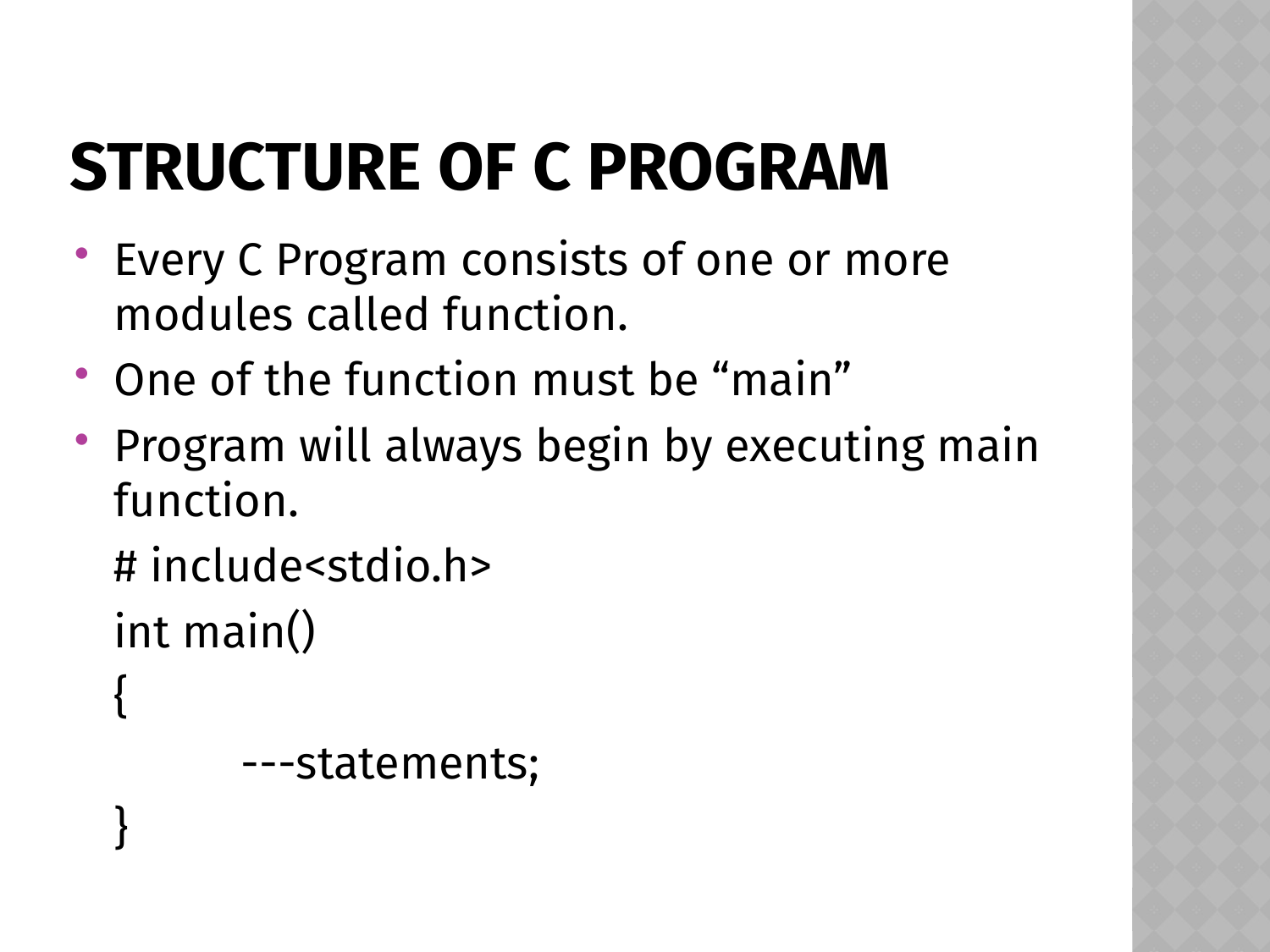

# Structure of C Program
Every C Program consists of one or more modules called function.
One of the function must be “main”
Program will always begin by executing main function.
	# include<stdio.h>
	int main()
	{
		---statements;
	}